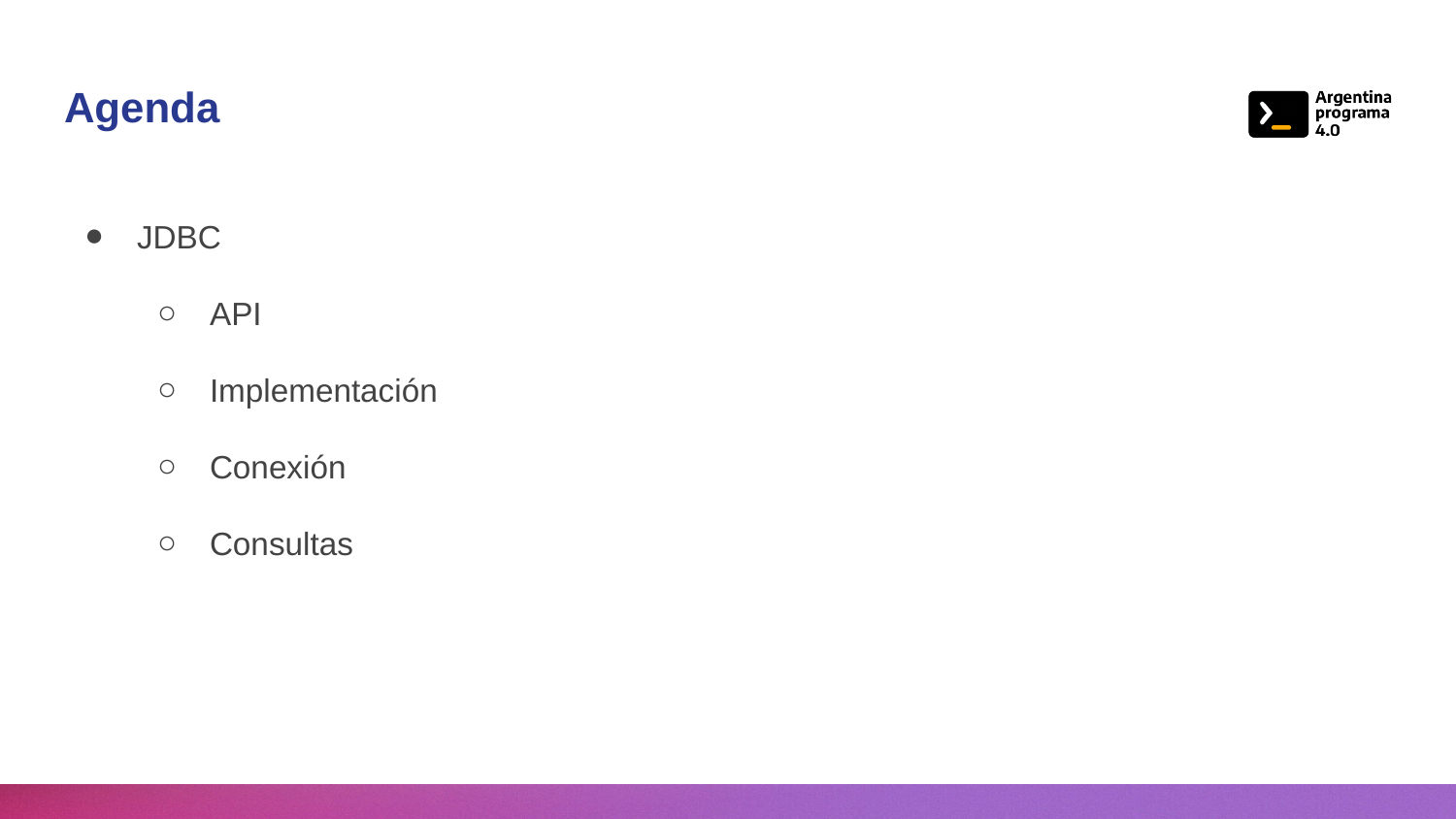

# Agenda
JDBC
API
Implementación
Conexión
Consultas